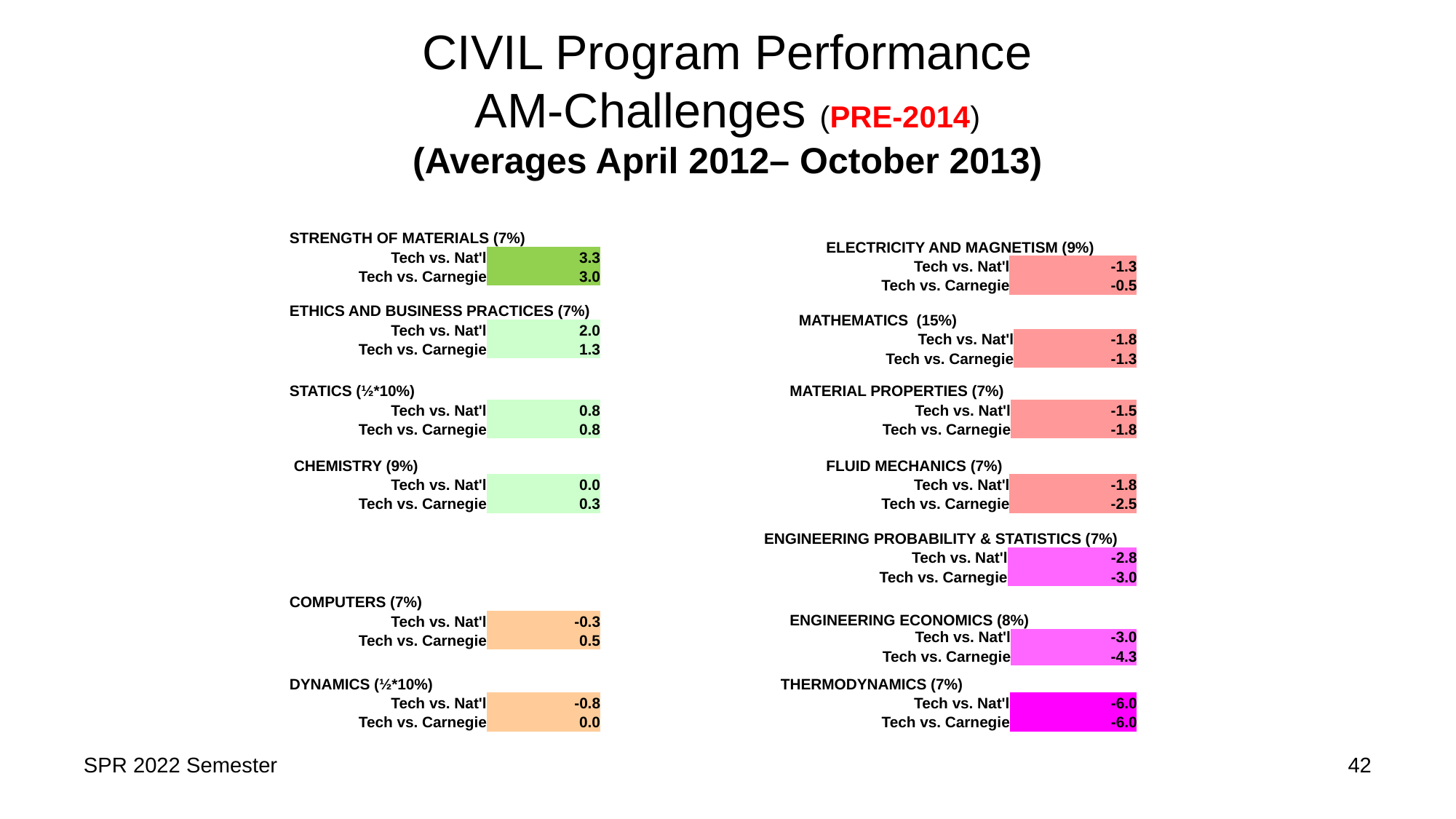

# CIVIL Program Performance AM-Challenges (pre-2014) (Averages April 2012– October 2013)
| STRENGTH OF MATERIALS (7%) |  |
| --- | --- |
| Tech vs. Nat'l | 3.3 |
| Tech vs. Carnegie | 3.0 |
| ELECTRICITY AND MAGNETISM (9%) |  |
| --- | --- |
| Tech vs. Nat'l | -1.3 |
| Tech vs. Carnegie | -0.5 |
| ETHICS AND BUSINESS PRACTICES (7%) |  |
| --- | --- |
| Tech vs. Nat'l | 2.0 |
| Tech vs. Carnegie | 1.3 |
| MATHEMATICS (15%) |  |
| --- | --- |
| Tech vs. Nat'l | -1.8 |
| Tech vs. Carnegie | -1.3 |
| STATICS (½\*10%) |  |
| --- | --- |
| Tech vs. Nat'l | 0.8 |
| Tech vs. Carnegie | 0.8 |
| MATERIAL PROPERTIES (7%) |  |
| --- | --- |
| Tech vs. Nat'l | -1.5 |
| Tech vs. Carnegie | -1.8 |
| CHEMISTRY (9%) |  |
| --- | --- |
| Tech vs. Nat'l | 0.0 |
| Tech vs. Carnegie | 0.3 |
| FLUID MECHANICS (7%) |  |
| --- | --- |
| Tech vs. Nat'l | -1.8 |
| Tech vs. Carnegie | -2.5 |
| ENGINEERING PROBABILITY & STATISTICS (7%) |  |
| --- | --- |
| Tech vs. Nat'l | -2.8 |
| Tech vs. Carnegie | -3.0 |
| COMPUTERS (7%) |  |
| --- | --- |
| Tech vs. Nat'l | -0.3 |
| Tech vs. Carnegie | 0.5 |
| ENGINEERING ECONOMICS (8%) |  |
| --- | --- |
| Tech vs. Nat'l | -3.0 |
| Tech vs. Carnegie | -4.3 |
| DYNAMICS (½\*10%) |  |
| --- | --- |
| Tech vs. Nat'l | -0.8 |
| Tech vs. Carnegie | 0.0 |
| THERMODYNAMICS (7%) |  |
| --- | --- |
| Tech vs. Nat'l | -6.0 |
| Tech vs. Carnegie | -6.0 |
SPR 2022 Semester
42